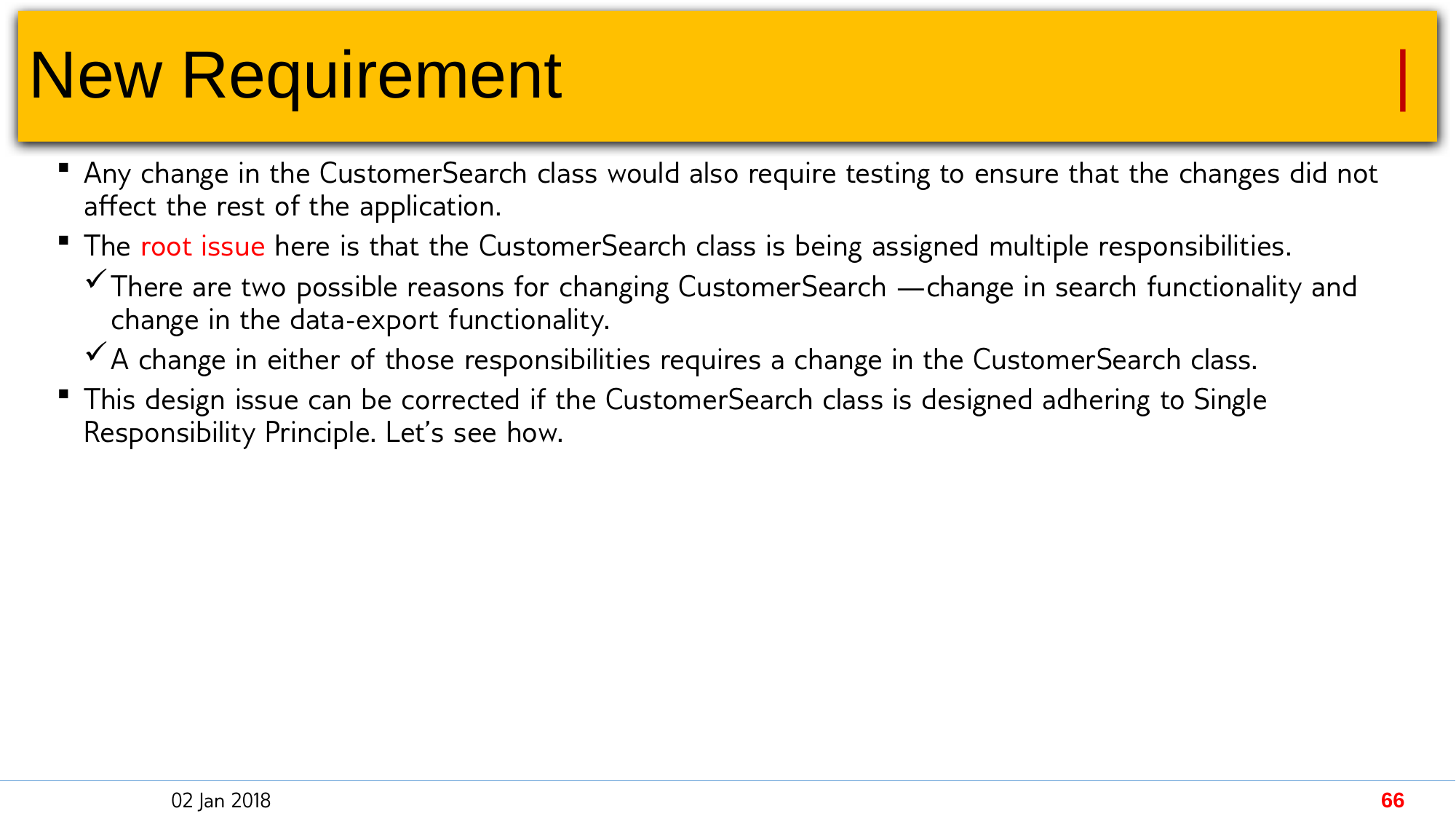

# New Requirement								   |
Any change in the CustomerSearch class would also require testing to ensure that the changes did not affect the rest of the application.
The root issue here is that the CustomerSearch class is being assigned multiple responsibilities.
There are two possible reasons for changing CustomerSearch —change in search functionality and change in the data-export functionality.
A change in either of those responsibilities requires a change in the CustomerSearch class.
This design issue can be corrected if the CustomerSearch class is designed adhering to Single Responsibility Principle. Let’s see how.
02 Jan 2018
66